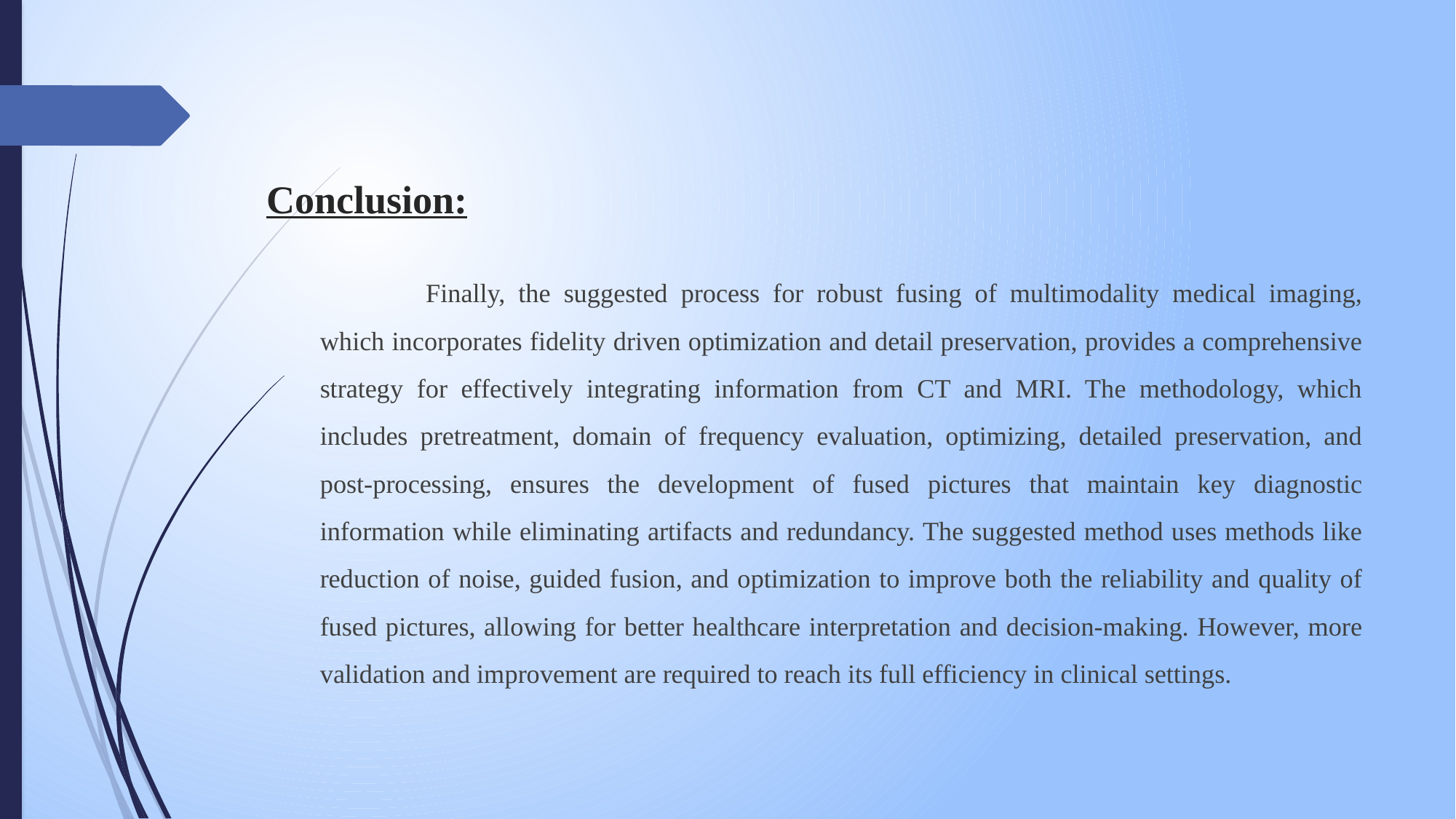

# Conclusion:
	Finally, the suggested process for robust fusing of multimodality medical imaging, which incorporates fidelity driven optimization and detail preservation, provides a comprehensive strategy for effectively integrating information from CT and MRI. The methodology, which includes pretreatment, domain of frequency evaluation, optimizing, detailed preservation, and post-processing, ensures the development of fused pictures that maintain key diagnostic information while eliminating artifacts and redundancy. The suggested method uses methods like reduction of noise, guided fusion, and optimization to improve both the reliability and quality of fused pictures, allowing for better healthcare interpretation and decision-making. However, more validation and improvement are required to reach its full efficiency in clinical settings.